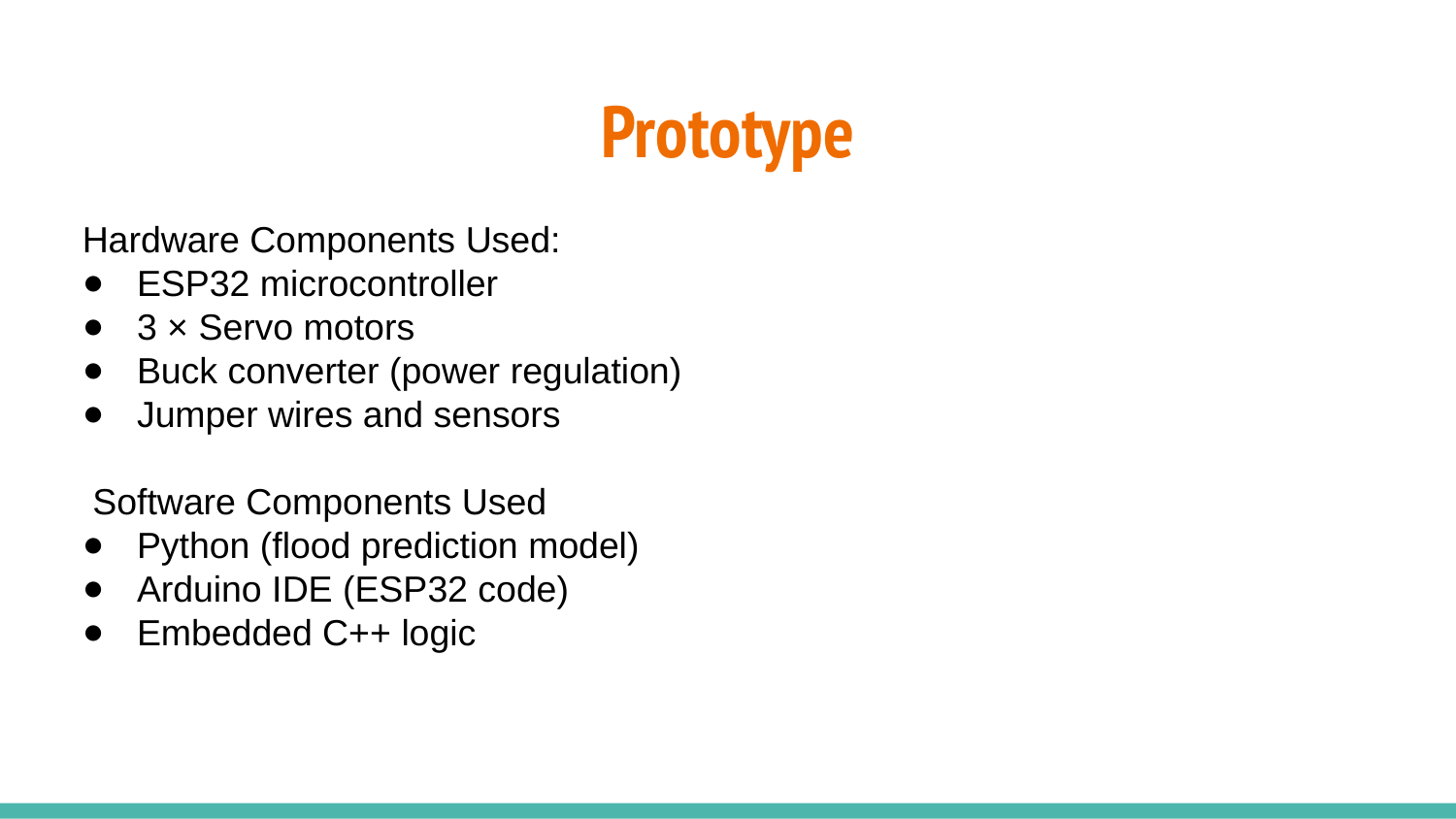

# Prototype
Hardware Components Used:
ESP32 microcontroller
3 × Servo motors
Buck converter (power regulation)
Jumper wires and sensors

 Software Components Used
Python (flood prediction model)
Arduino IDE (ESP32 code)
Embedded C++ logic